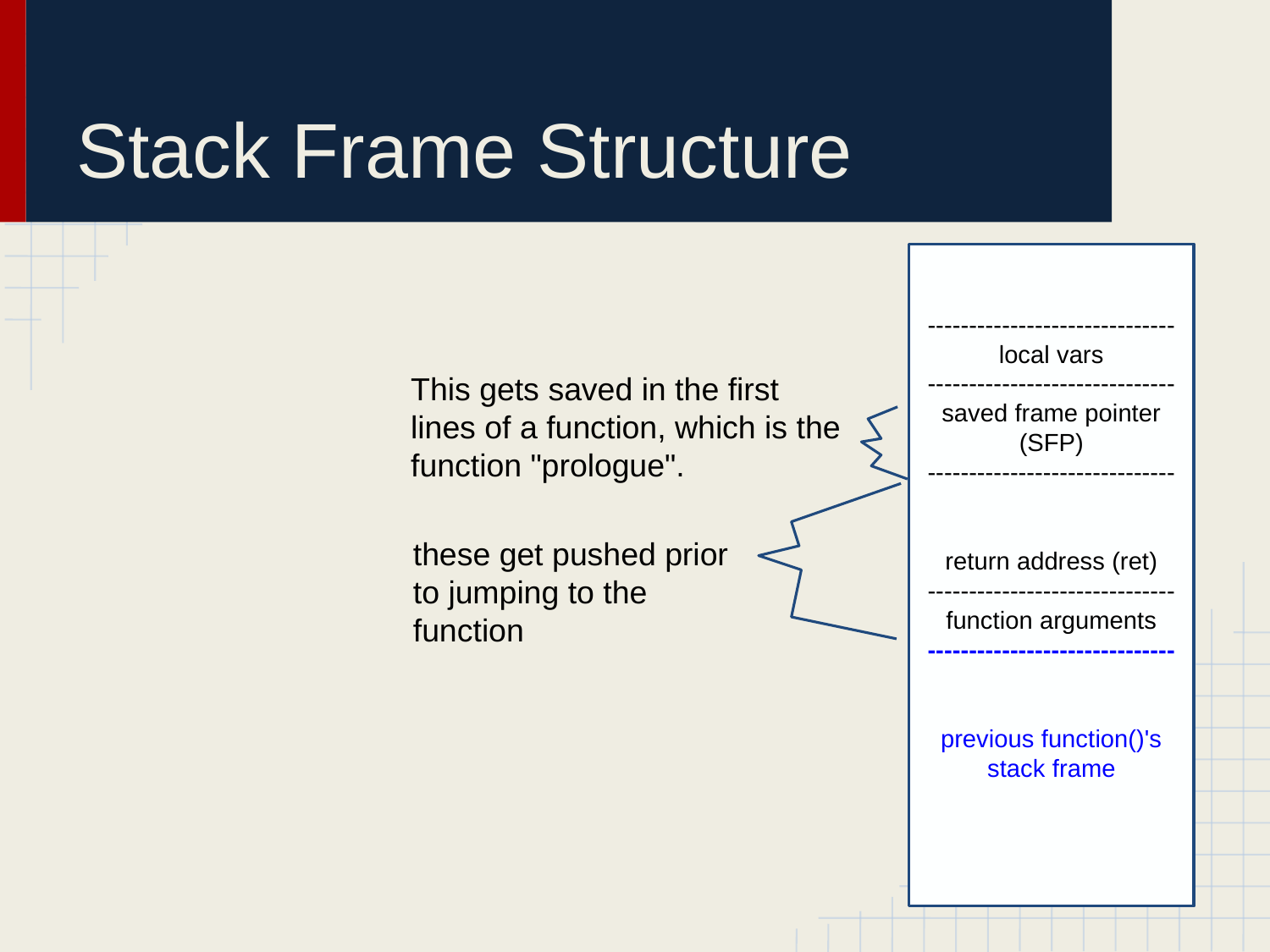

# Stack Frame Structure

------------------------------
local vars
------------------------------
saved frame pointer (SFP)
------------------------------

return address (ret)
------------------------------
function arguments
------------------------------

previous function()'s stack frame

This gets saved in the first lines of a function, which is the function "prologue".

these get pushed prior to jumping to the function